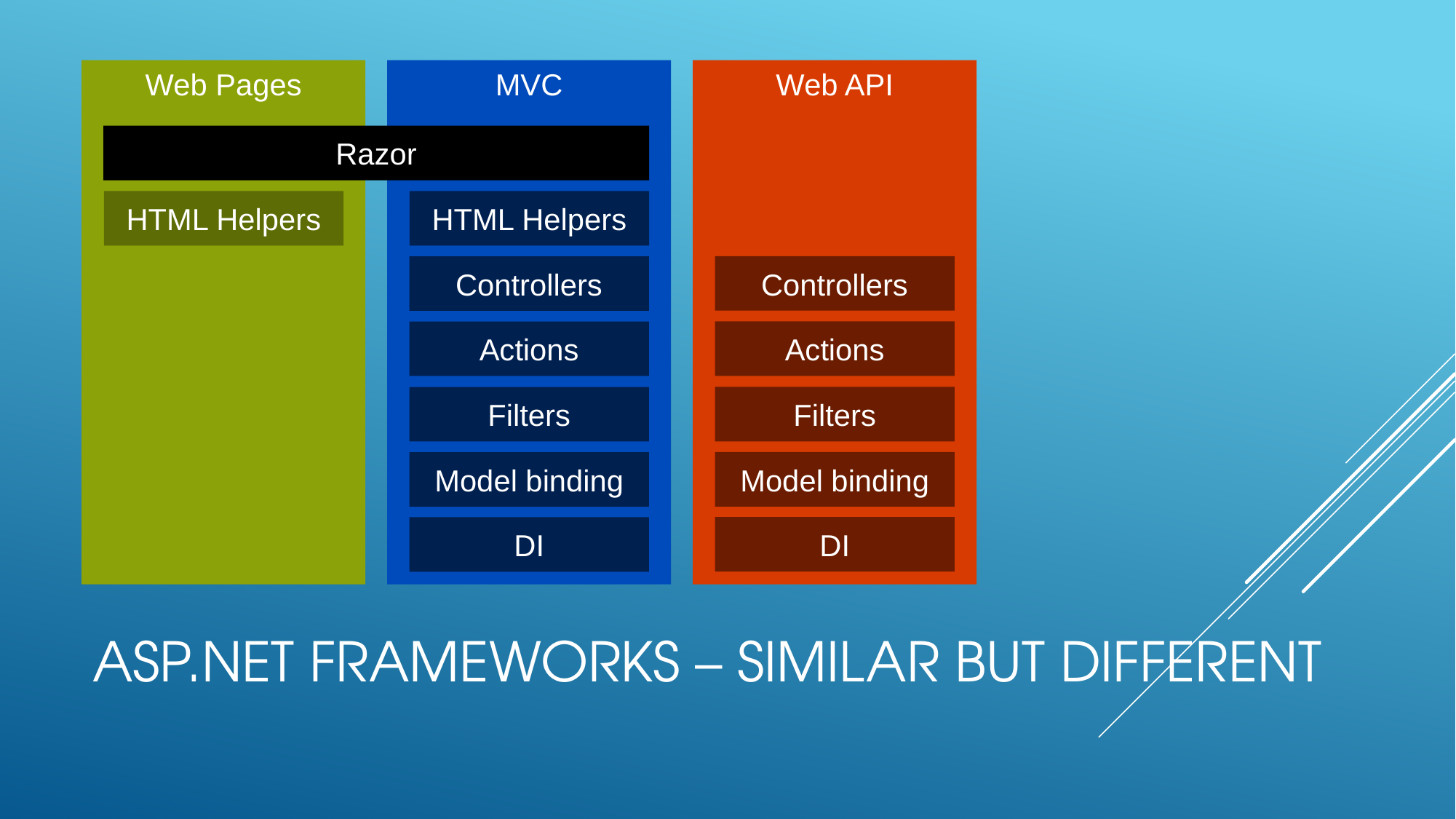

Web Pages
MVC
Web API

Razor
HTML Helpers
HTML Helpers
Controllers
Controllers
Actions
Actions
Filters
Filters
Model binding
Model binding
DI
DI
# ASP.NET frameworks – Similar but different